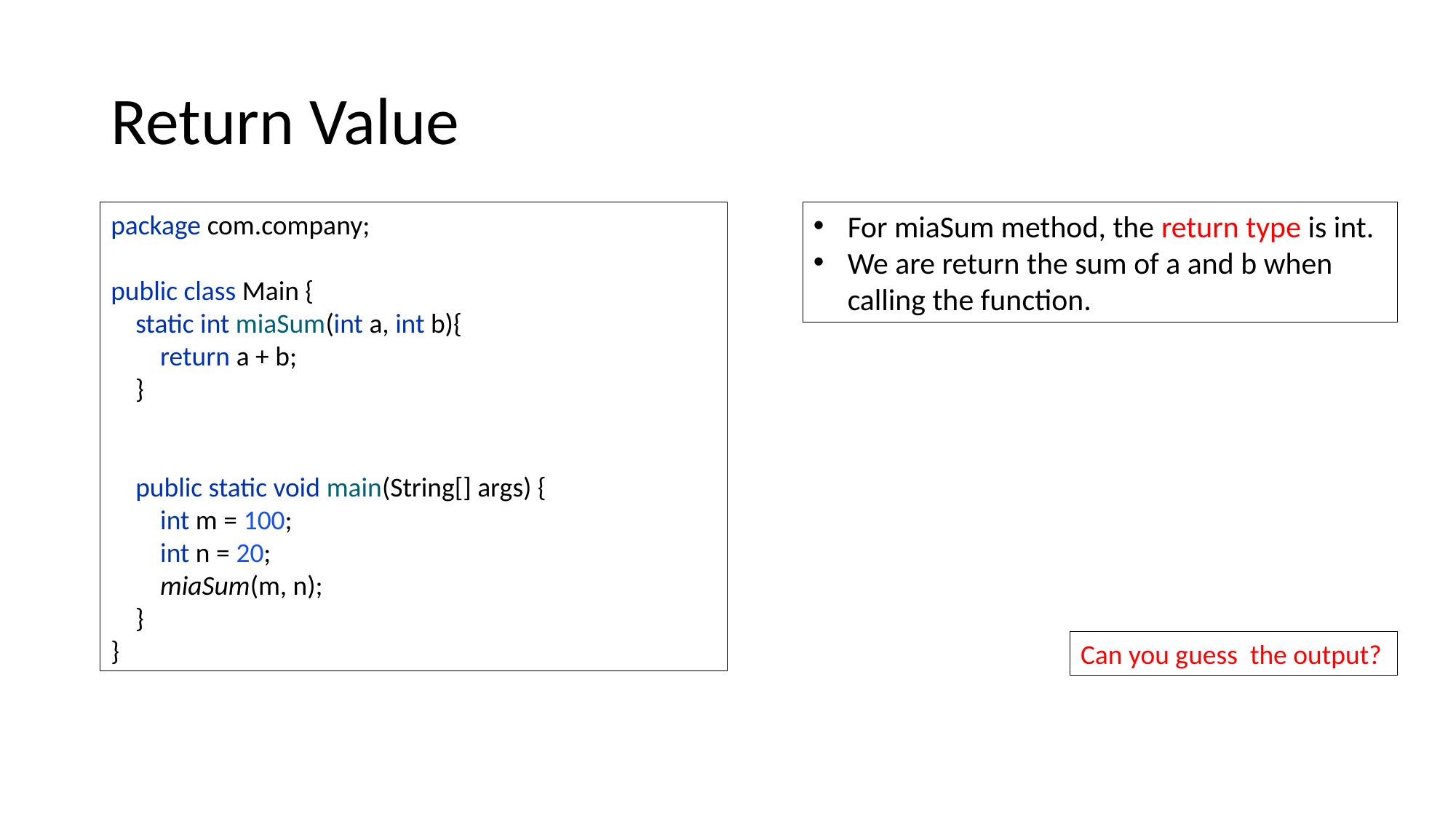

# Return Value
package com.company;
public class Main {
    static int miaSum(int a, int b){
        return a + b;
    }
    public static void main(String[] args) {
        int m = 100;
        int n = 20;
        miaSum(m, n);
    }
}
For miaSum method, the return type is int.
We are return the sum of a and b when calling the function.
Can you guess  the output?